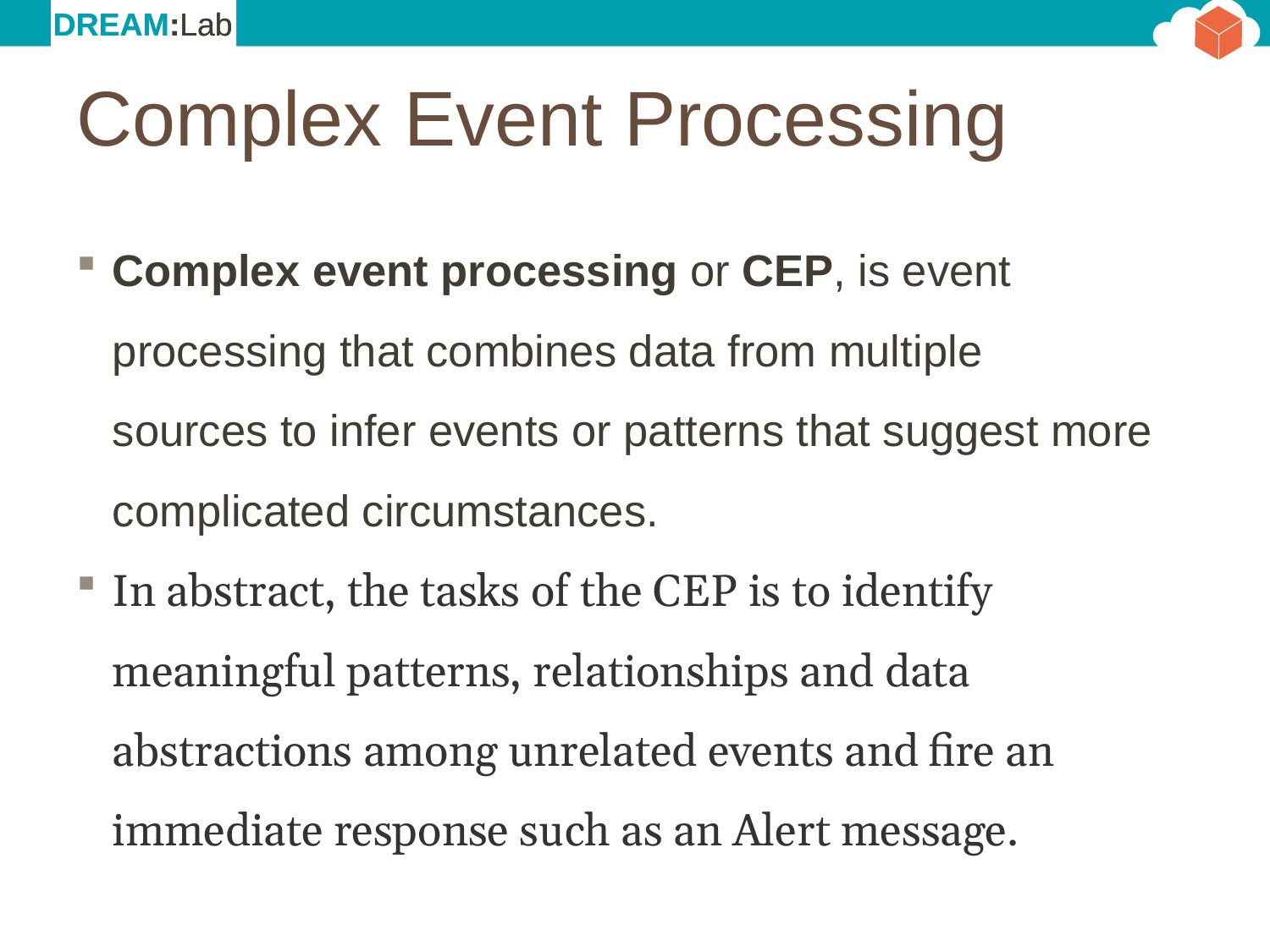

# Complex Event Processing
Complex event processing or CEP, is event processing that combines data from multiple sources to infer events or patterns that suggest more complicated circumstances.
In abstract, the tasks of the CEP is to identify meaningful patterns, relationships and data abstractions among unrelated events and fire an immediate response such as an Alert message.